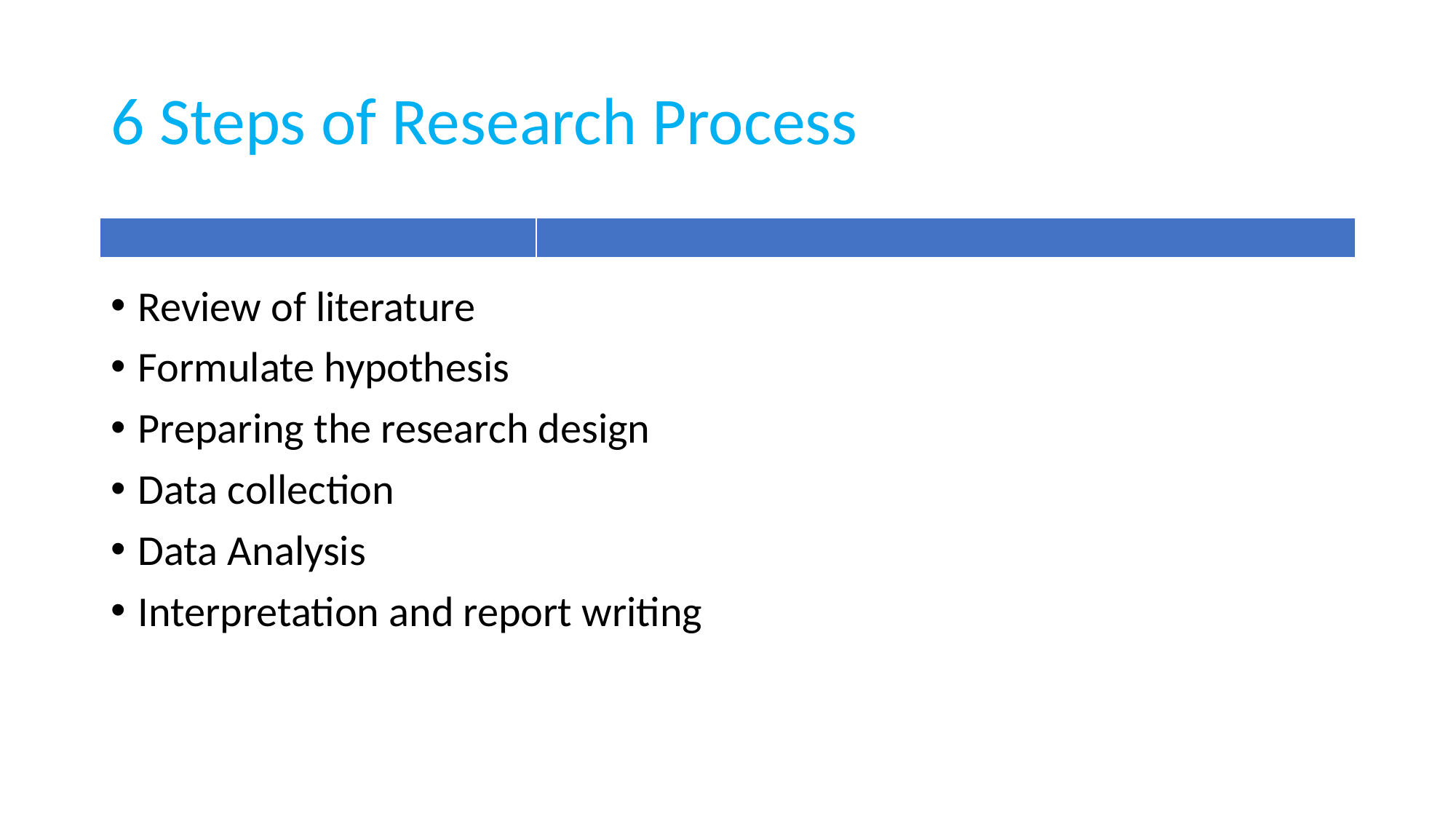

# 6 Steps of Research Process
Define Research Problem
Review of literature
Formulate hypothesis
Preparing the research design
Data collection
Data Analysis
Interpretation and report writing
|  |  |
| --- | --- |